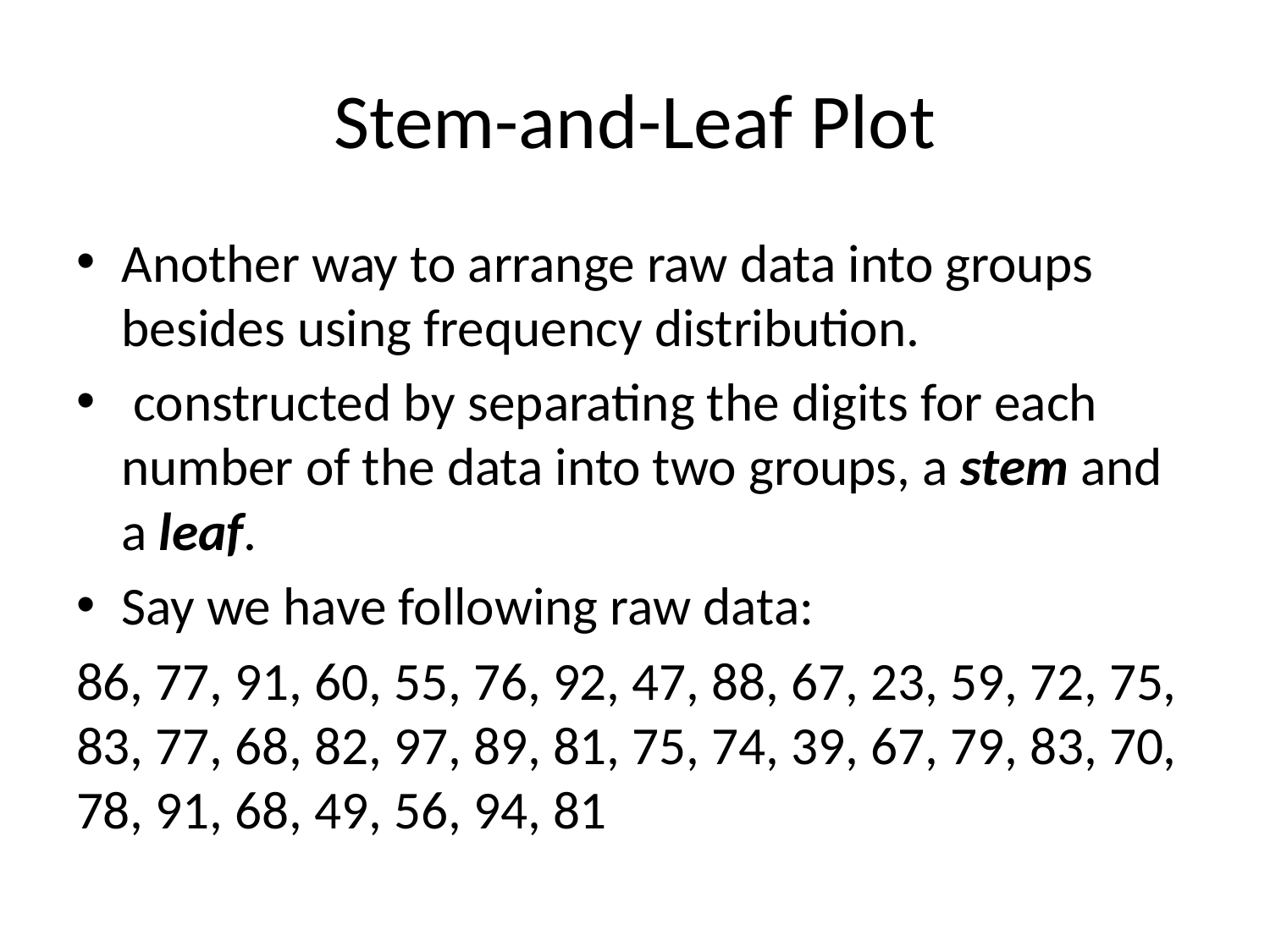

# Stem-and-Leaf Plot
Another way to arrange raw data into groups besides using frequency distribution.
 constructed by separating the digits for each number of the data into two groups, a stem and a leaf.
Say we have following raw data:
86, 77, 91, 60, 55, 76, 92, 47, 88, 67, 23, 59, 72, 75, 83, 77, 68, 82, 97, 89, 81, 75, 74, 39, 67, 79, 83, 70, 78, 91, 68, 49, 56, 94, 81